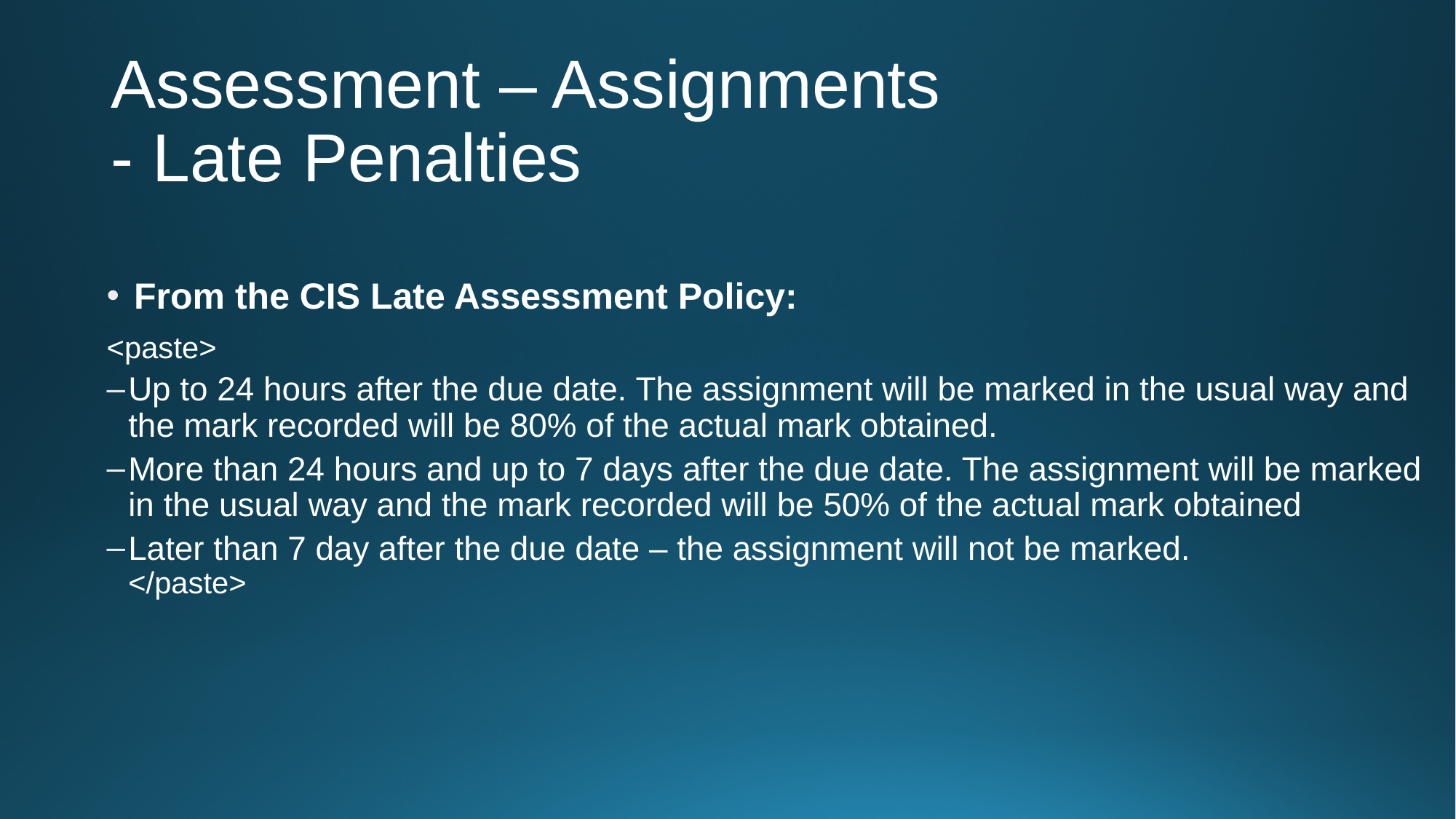

# Assessment – Assignments - Late Penalties
From the CIS Late Assessment Policy:
<paste>
Up to 24 hours after the due date. The assignment will be marked in the usual way and the mark recorded will be 80% of the actual mark obtained.
More than 24 hours and up to 7 days after the due date. The assignment will be marked in the usual way and the mark recorded will be 50% of the actual mark obtained
Later than 7 day after the due date – the assignment will not be marked.
</paste>